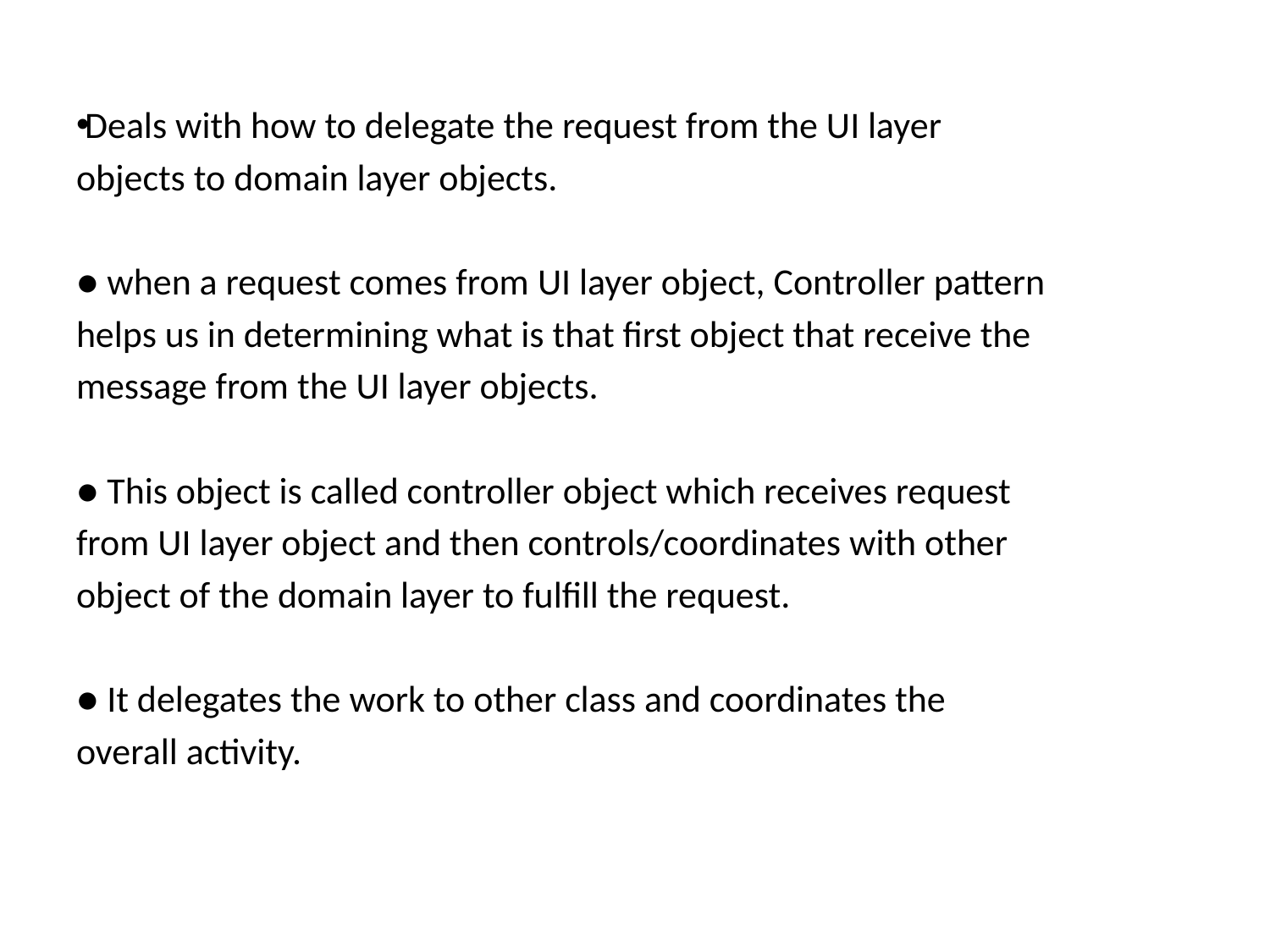

Deals with how to delegate the request from the UI layer
objects to domain layer objects.

● when a request comes from UI layer object, Controller pattern
helps us in determining what is that first object that receive the
message from the UI layer objects.

● This object is called controller object which receives request
from UI layer object and then controls/coordinates with other
object of the domain layer to fulfill the request.

● It delegates the work to other class and coordinates the
overall activity.